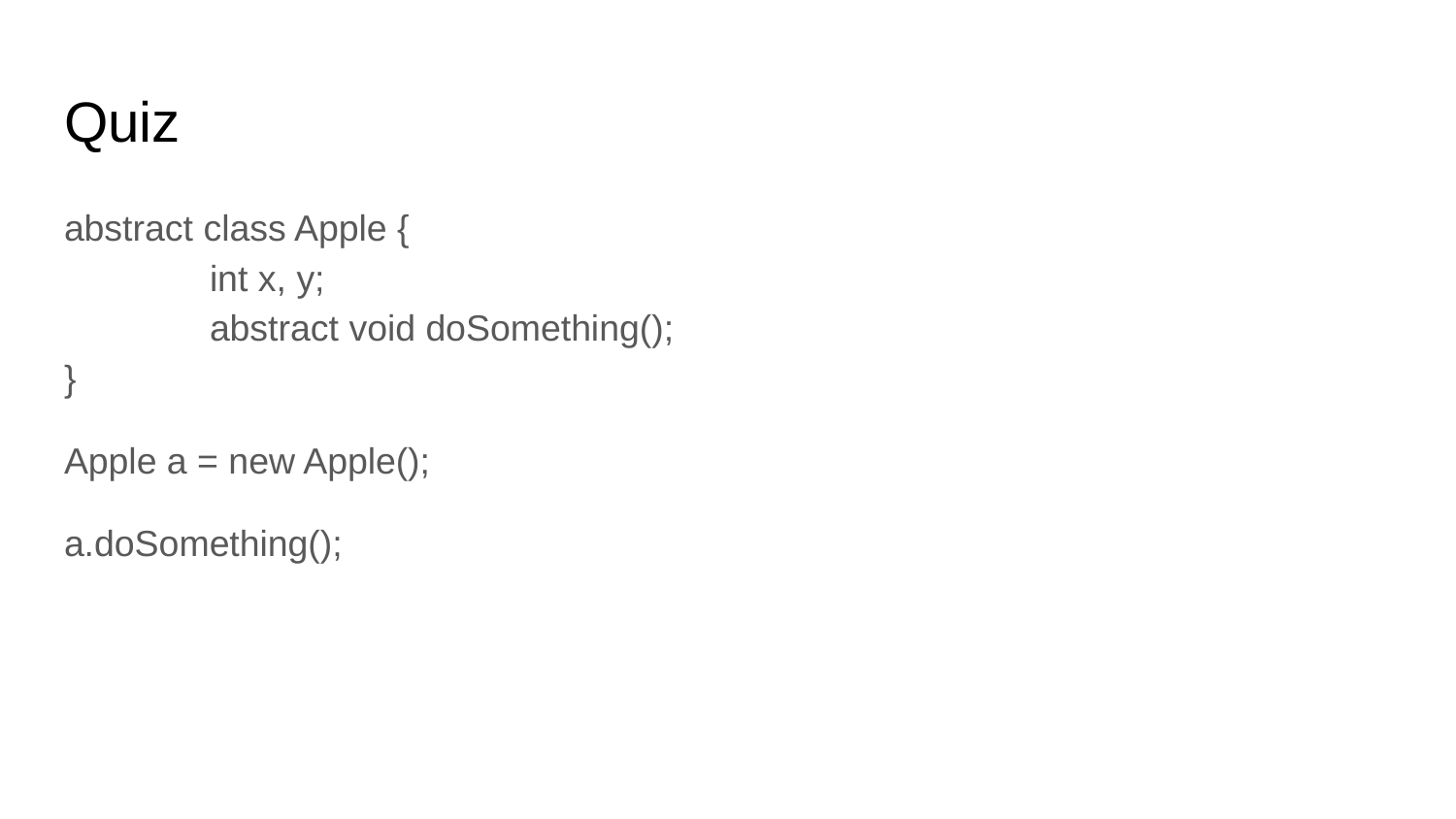

# Quiz
abstract class Apple {
	int x, y;
	abstract void doSomething();
}
Apple a = new Apple();
a.doSomething();